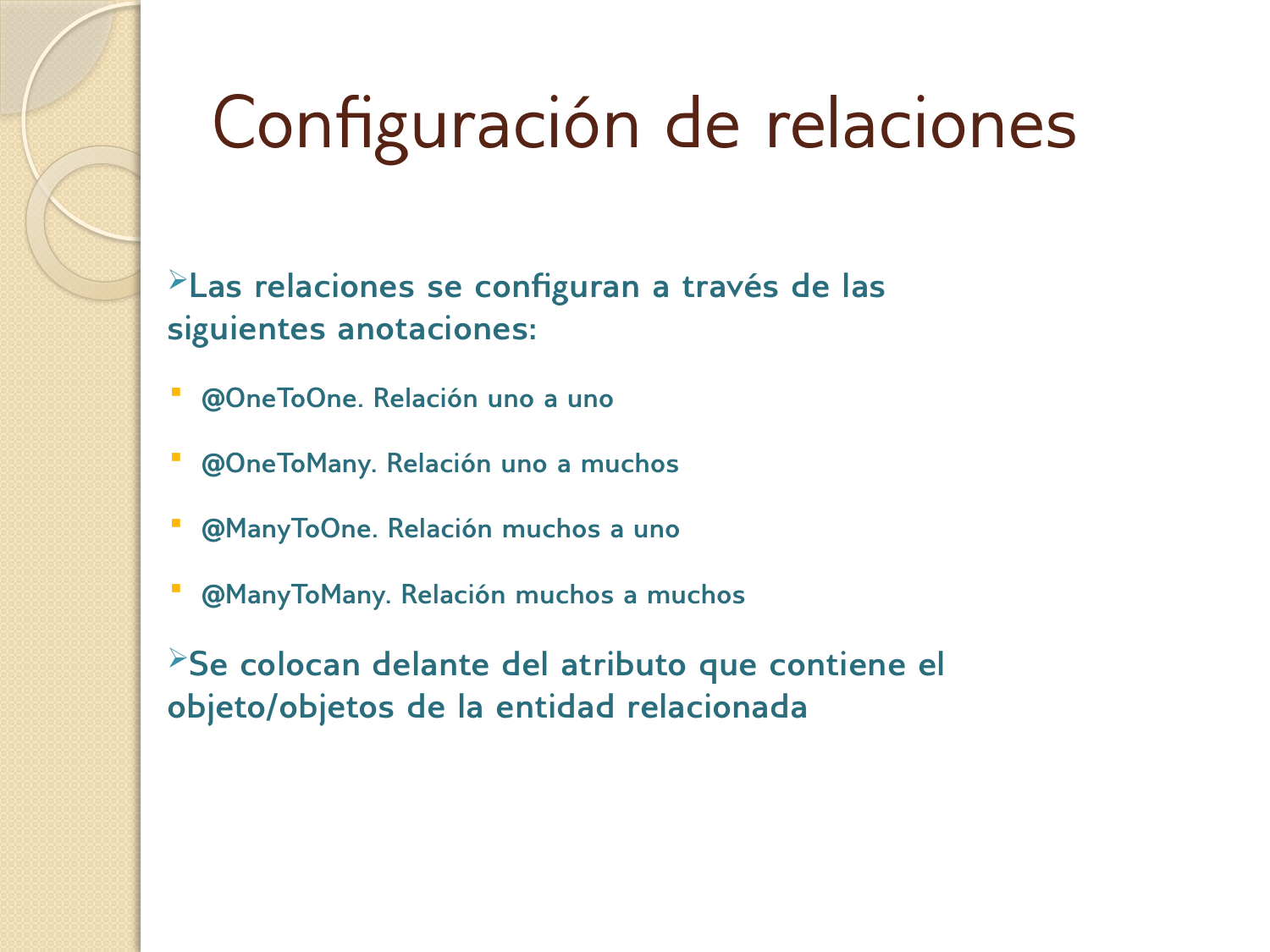

# Configuración de relaciones
Las relaciones se configuran a través de las siguientes anotaciones:
@OneToOne. Relación uno a uno
@OneToMany. Relación uno a muchos
@ManyToOne. Relación muchos a uno
@ManyToMany. Relación muchos a muchos
Se colocan delante del atributo que contiene el objeto/objetos de la entidad relacionada